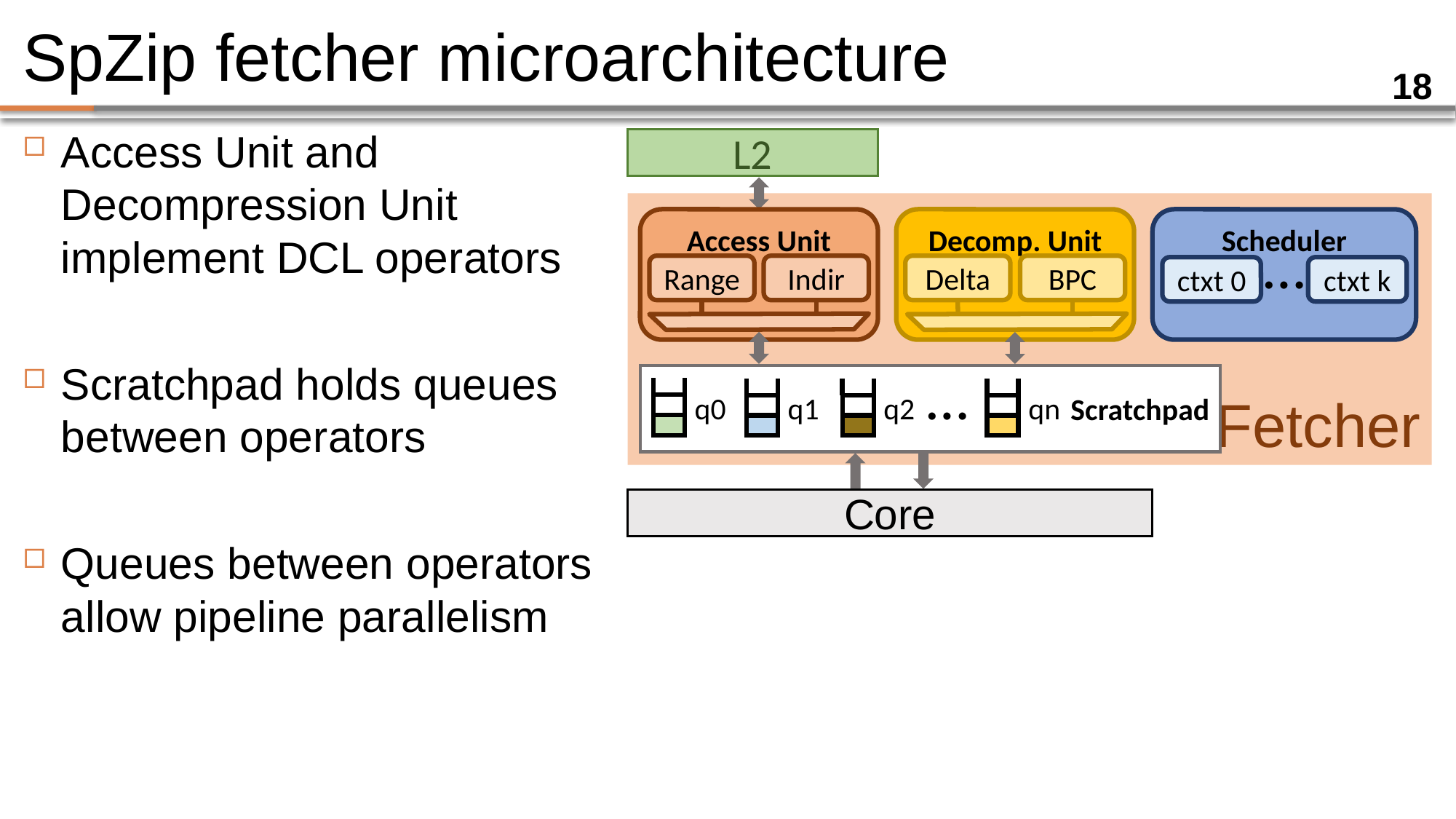

# SpZip fetcher microarchitecture
18
Access Unit and Decompression Unit implement DCL operators

Scratchpad holds queues between operators

Queues between operators allow pipeline parallelism
L2

Fetcher
Access Unit

Range
Indir
Decomp. Unit

Delta
BPC
Scheduler
…
ctxt 0
ctxt k

…
Scratchpad
q0

q1

q2

qn

Core